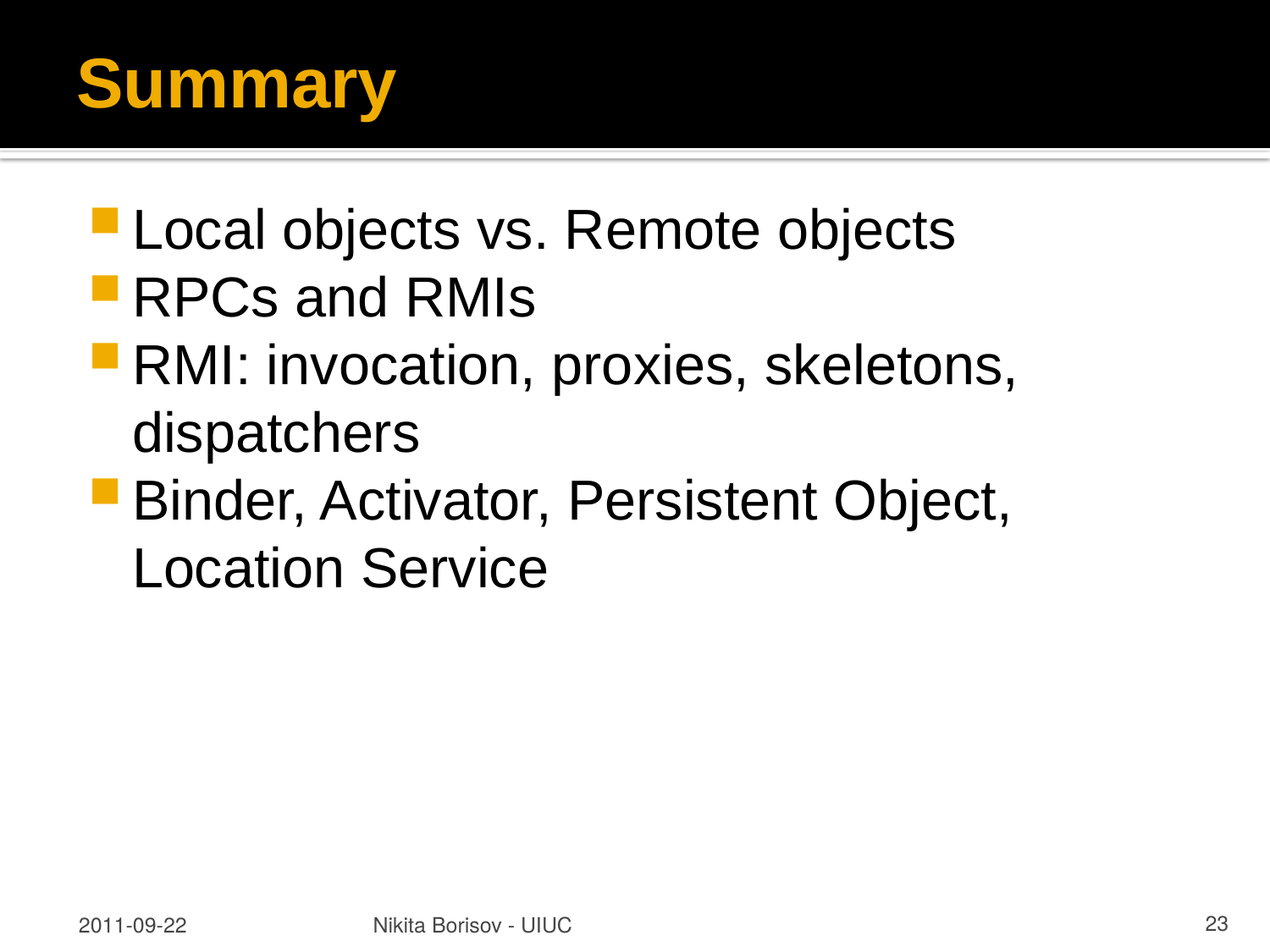

# Summary
Local objects vs. Remote objects
RPCs and RMIs
RMI: invocation, proxies, skeletons, dispatchers
Binder, Activator, Persistent Object, Location Service
2011-09-22
Nikita Borisov - UIUC
23